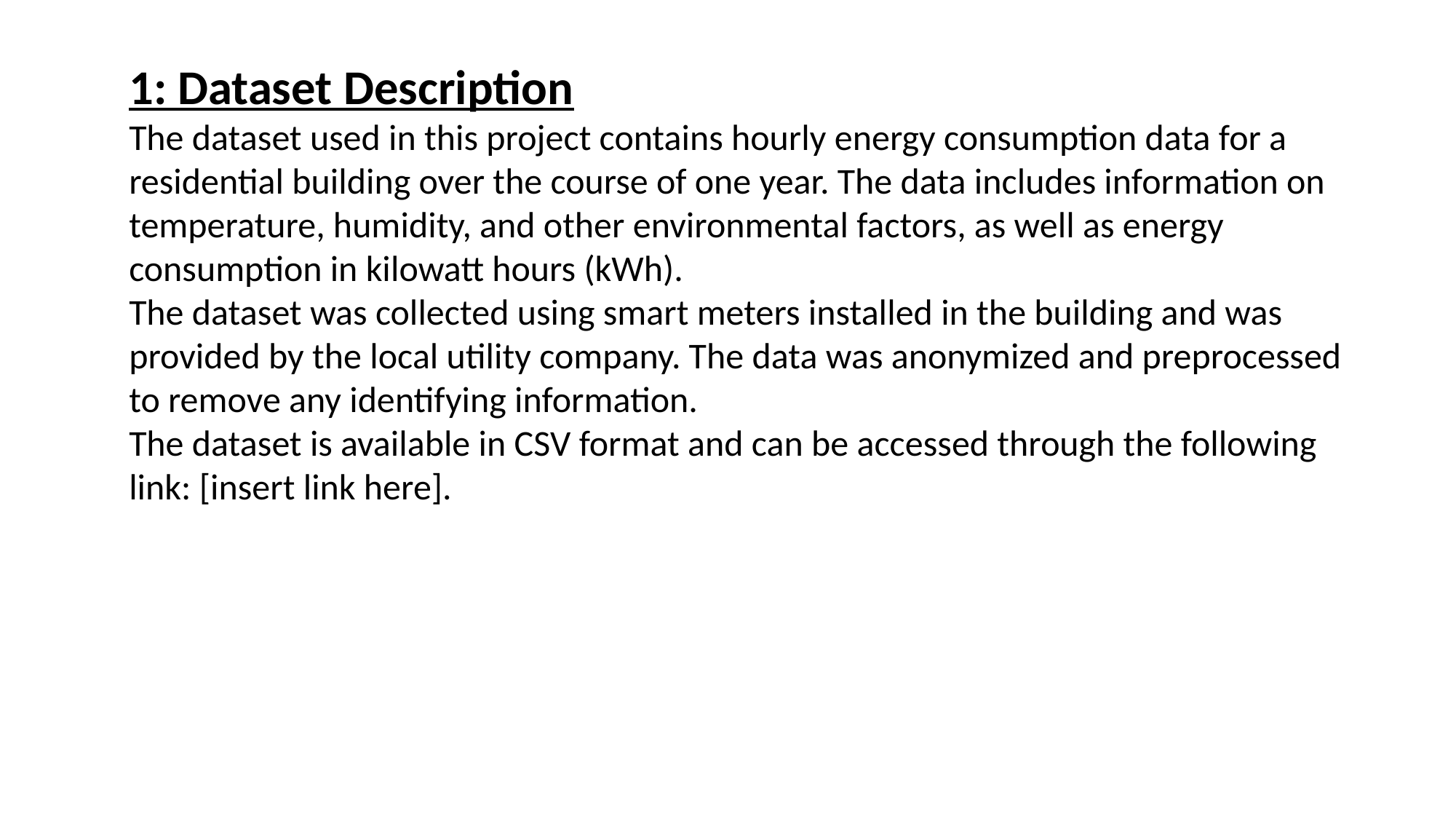

1: Dataset Description
The dataset used in this project contains hourly energy consumption data for a residential building over the course of one year. The data includes information on temperature, humidity, and other environmental factors, as well as energy consumption in kilowatt hours (kWh).
The dataset was collected using smart meters installed in the building and was provided by the local utility company. The data was anonymized and preprocessed to remove any identifying information.
The dataset is available in CSV format and can be accessed through the following link: [insert link here].